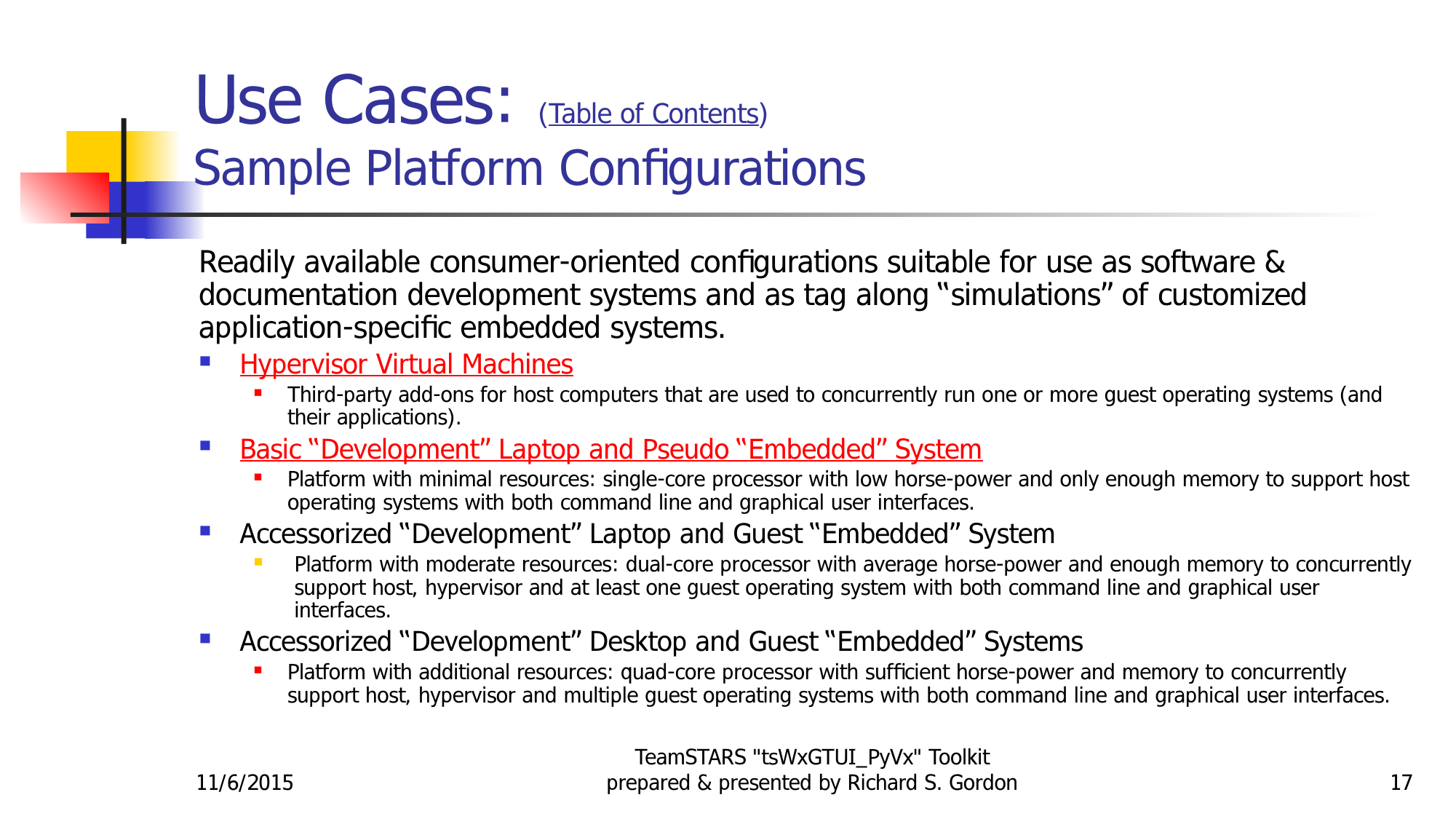

# Use Cases: (Table of Contents) Sample Platform Configurations
Readily available consumer-oriented configurations suitable for use as software & documentation development systems and as tag along “simulations” of customized application-specific embedded systems.
Hypervisor Virtual Machines
Third-party add-ons for host computers that are used to concurrently run one or more guest operating systems (and their applications).
Basic “Development” Laptop and Pseudo “Embedded” System
Platform with minimal resources: single-core processor with low horse-power and only enough memory to support host operating systems with both command line and graphical user interfaces.
Accessorized “Development” Laptop and Guest “Embedded” System
Platform with moderate resources: dual-core processor with average horse-power and enough memory to concurrently support host, hypervisor and at least one guest operating system with both command line and graphical user interfaces.
Accessorized “Development” Desktop and Guest “Embedded” Systems
Platform with additional resources: quad-core processor with sufficient horse-power and memory to concurrently support host, hypervisor and multiple guest operating systems with both command line and graphical user interfaces.
11/6/2015
TeamSTARS "tsWxGTUI_PyVx" Toolkit prepared & presented by Richard S. Gordon
17